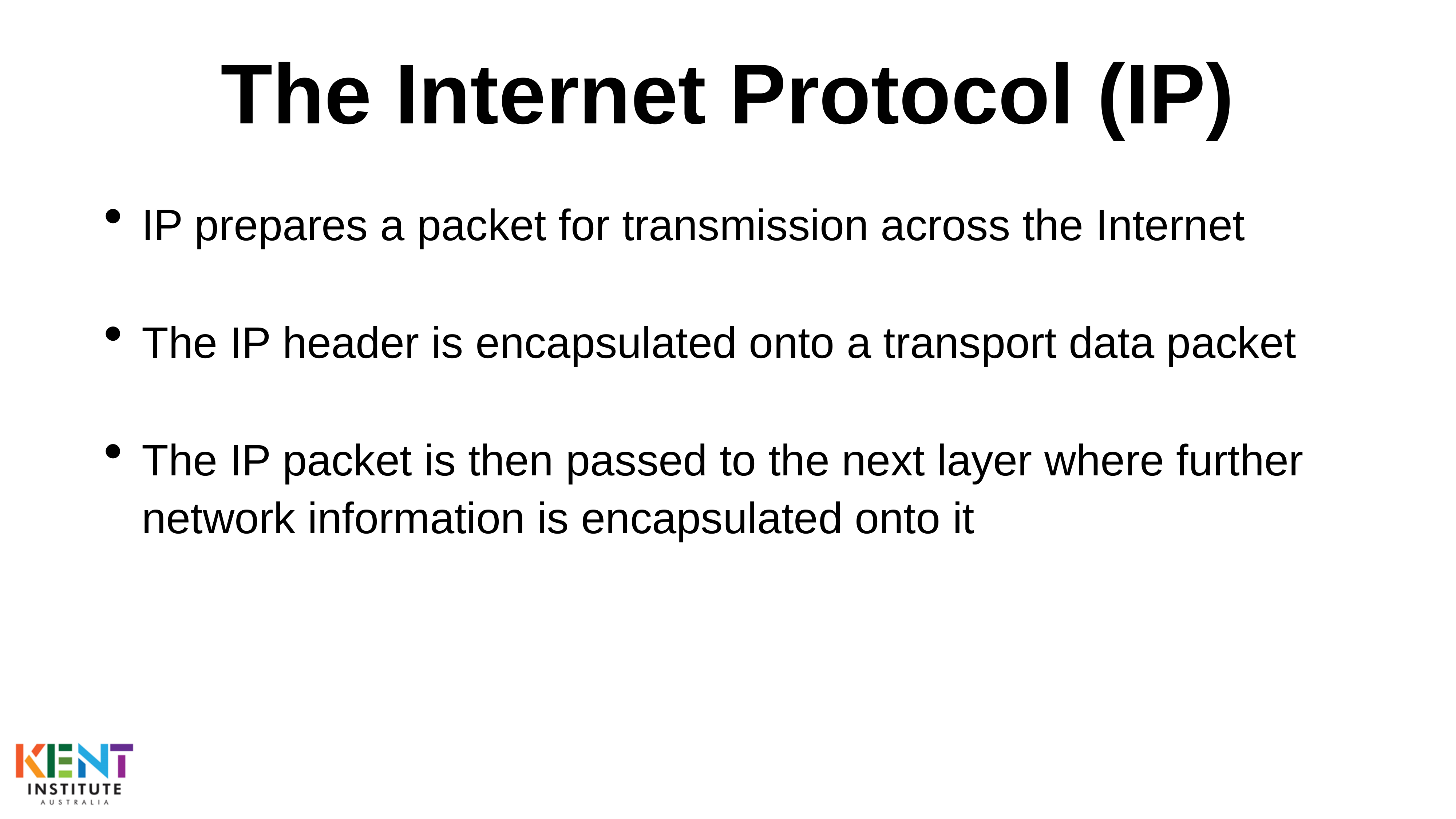

# The Internet Protocol (IP)
IP prepares a packet for transmission across the Internet

The IP header is encapsulated onto a transport data packet

The IP packet is then passed to the next layer where further network information is encapsulated onto it